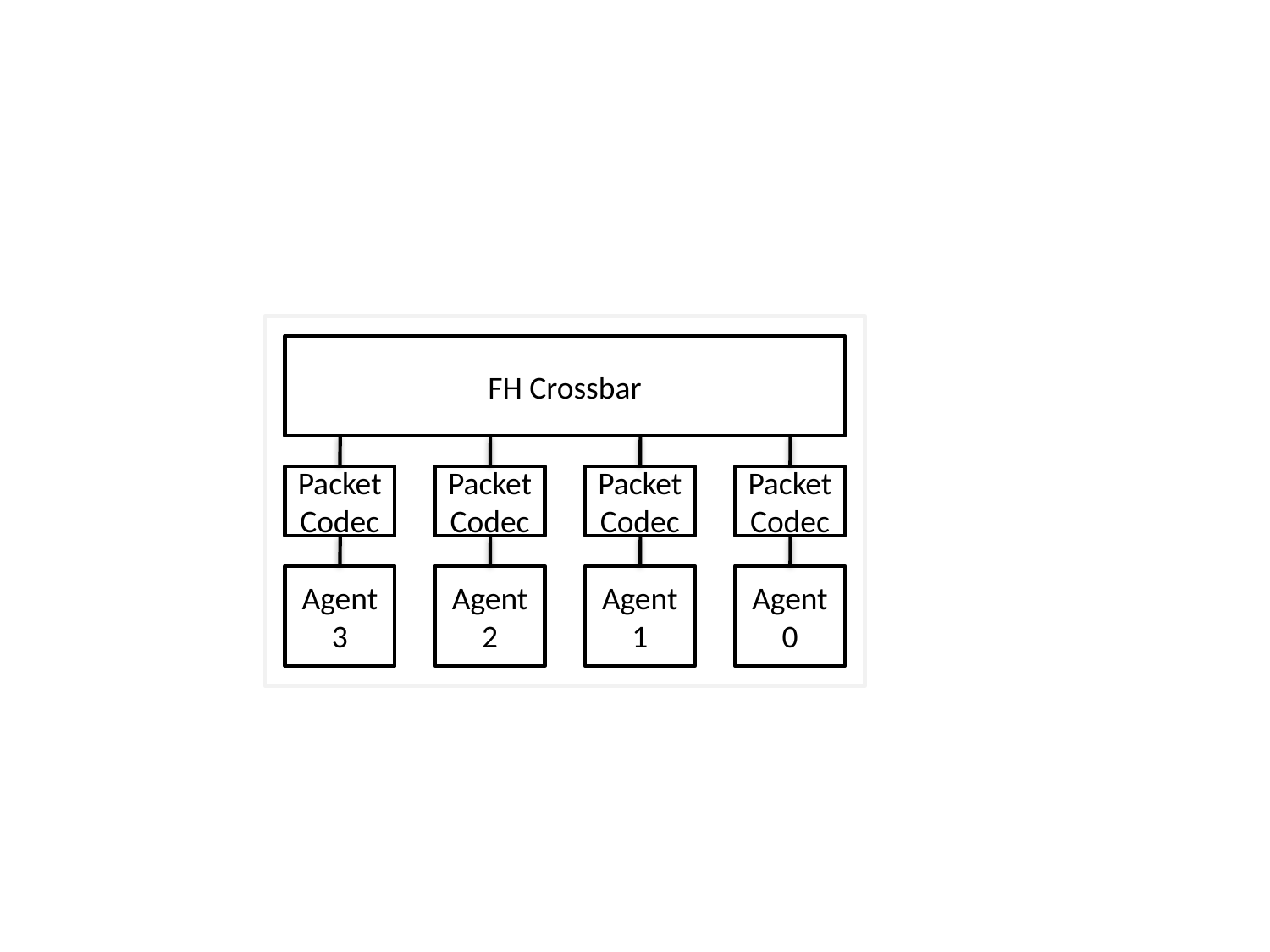

FH Crossbar
Packet Codec
Packet Codec
Packet Codec
Packet Codec
Agent 3
Agent 2
Agent 1
Agent 0